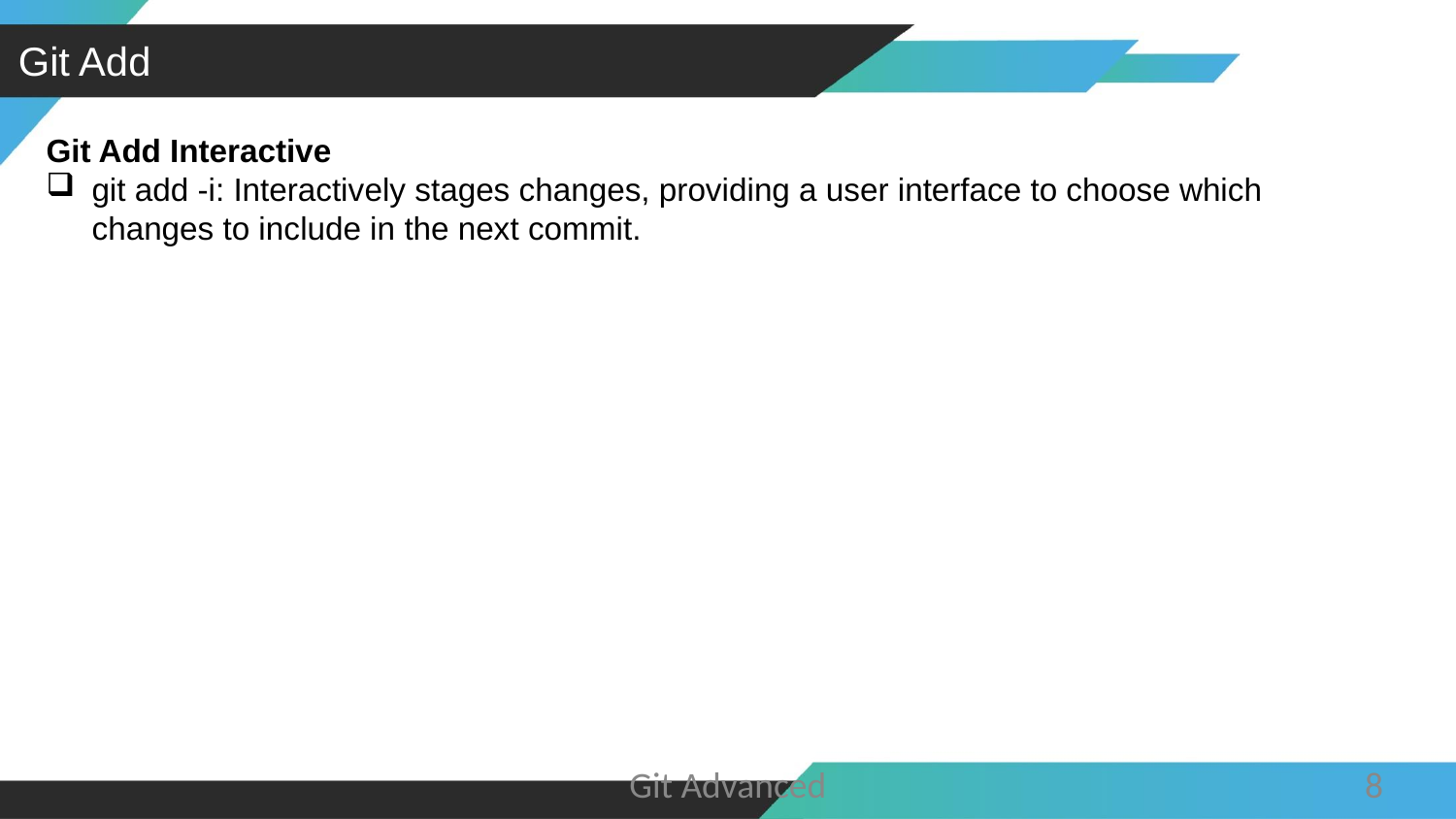

Git Add
Git Add Interactive
git add -i: Interactively stages changes, providing a user interface to choose which changes to include in the next commit.
Git Advanced
8